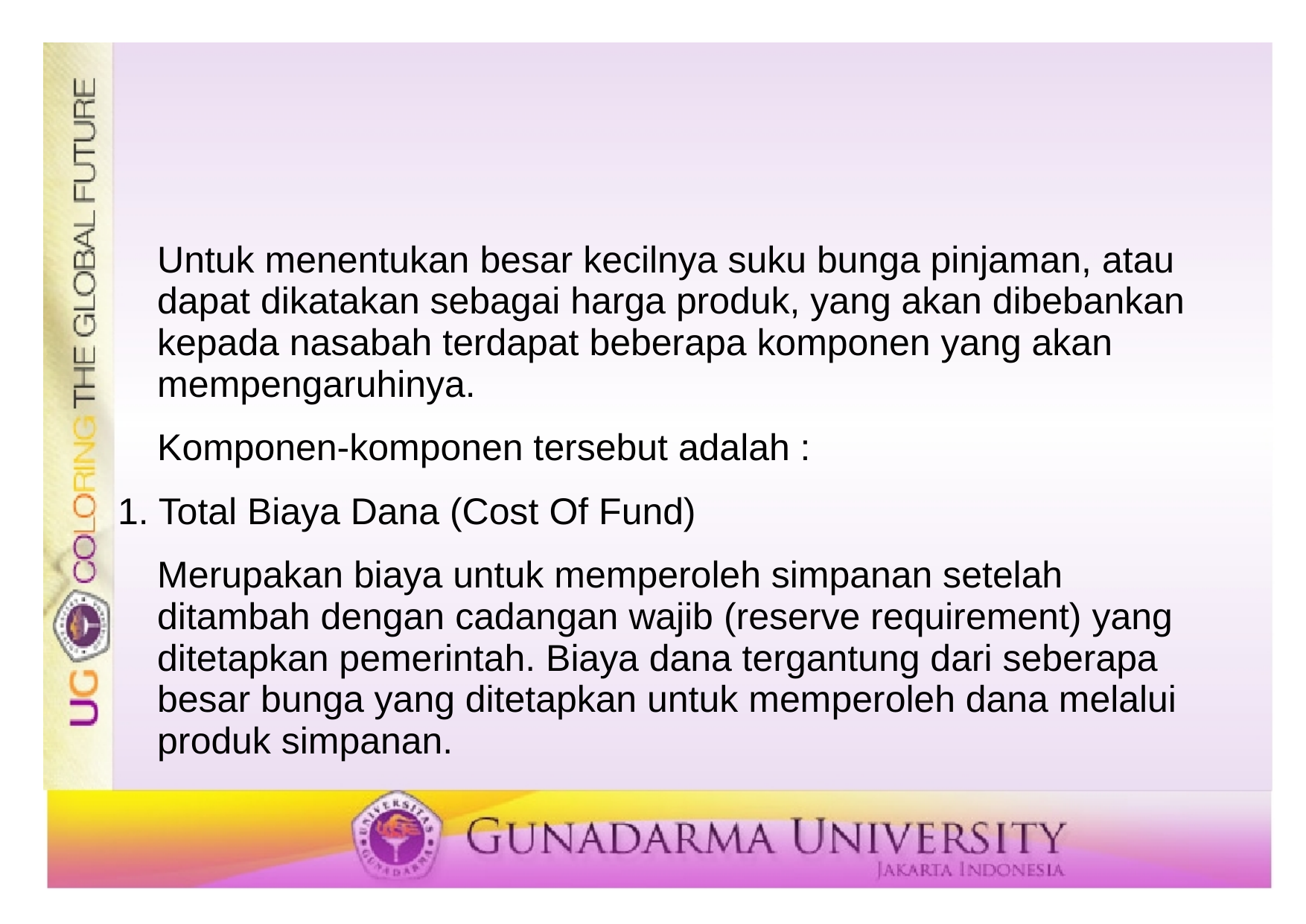

#
	Untuk menentukan besar kecilnya suku bunga pinjaman, atau dapat dikatakan sebagai harga produk, yang akan dibebankan kepada nasabah terdapat beberapa komponen yang akan mempengaruhinya.
	Komponen-komponen tersebut adalah :
1. Total Biaya Dana (Cost Of Fund)
	Merupakan biaya untuk memperoleh simpanan setelah ditambah dengan cadangan wajib (reserve requirement) yang ditetapkan pemerintah. Biaya dana tergantung dari seberapa besar bunga yang ditetapkan untuk memperoleh dana melalui produk simpanan.